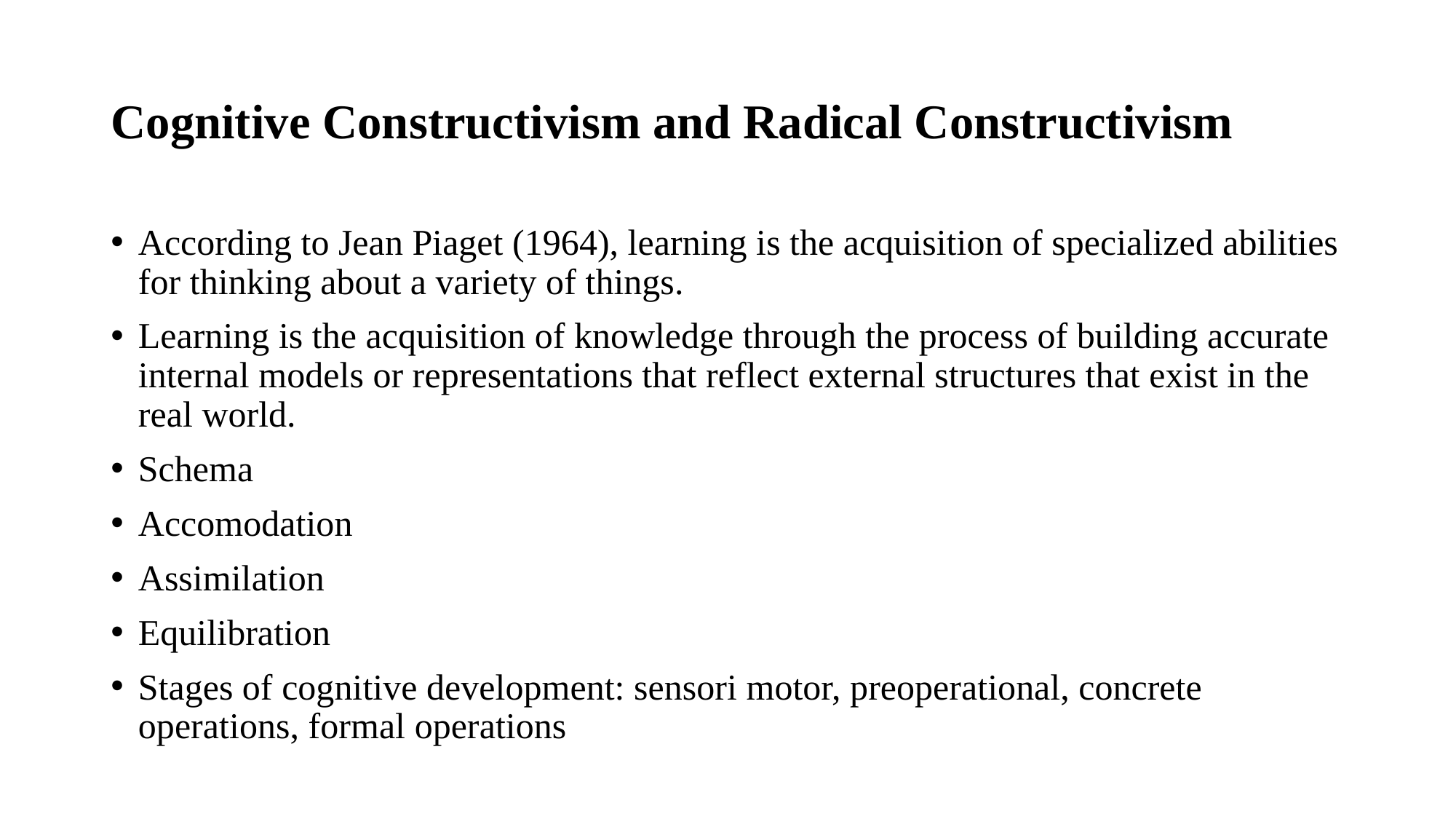

# Cognitive Constructivism and Radical Constructivism
According to Jean Piaget (1964), learning is the acquisition of specialized abilities for thinking about a variety of things.
Learning is the acquisition of knowledge through the process of building accurate internal models or representations that reflect external structures that exist in the real world.
Schema
Accomodation
Assimilation
Equilibration
Stages of cognitive development: sensori motor, preoperational, concrete operations, formal operations